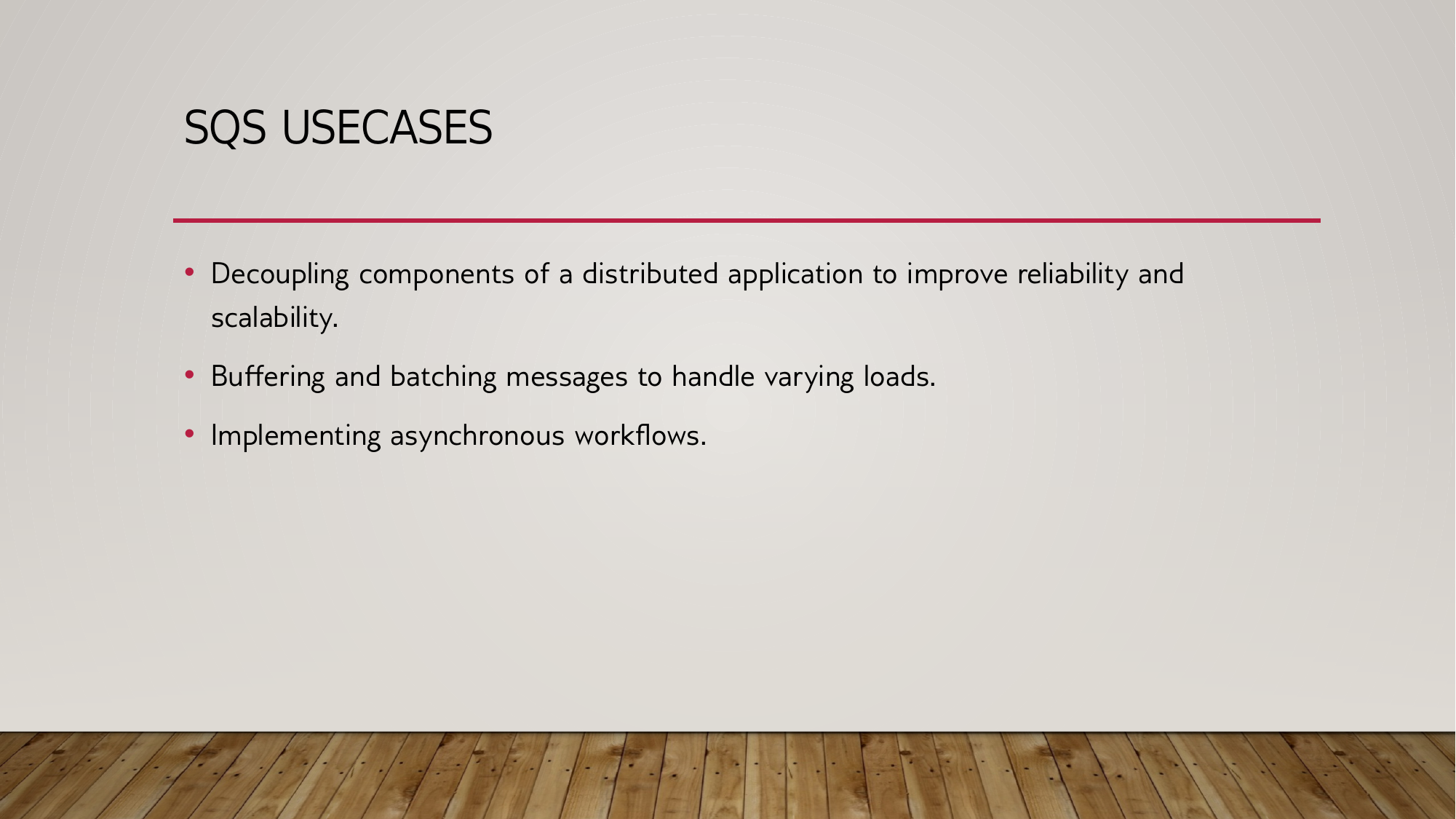

# Sqs uSECASES
Decoupling components of a distributed application to improve reliability and scalability.​
Buffering and batching messages to handle varying loads.​
Implementing asynchronous workflows.​